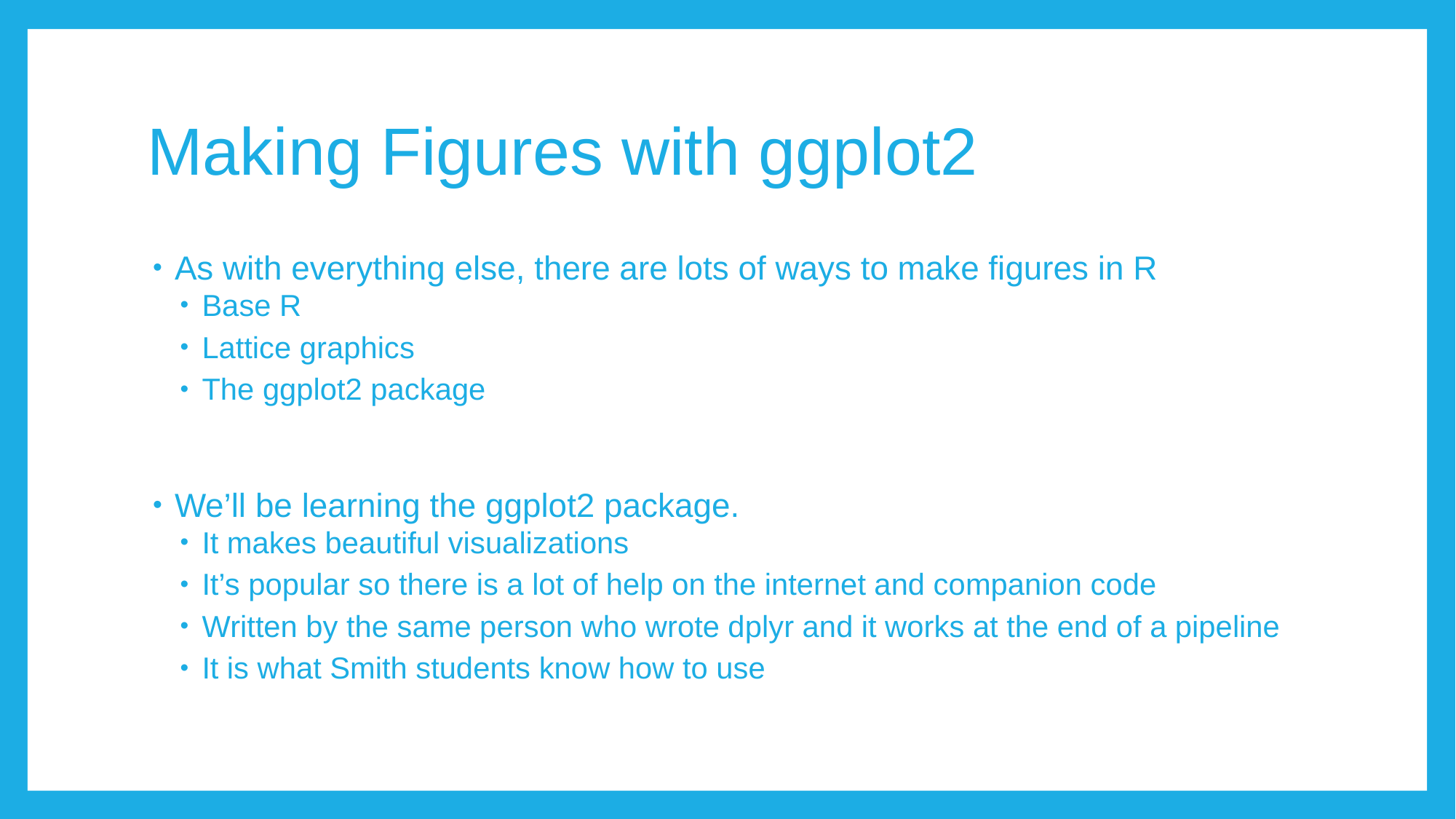

# Making Figures with ggplot2
As with everything else, there are lots of ways to make figures in R
Base R
Lattice graphics
The ggplot2 package

We’ll be learning the ggplot2 package.
It makes beautiful visualizations
It’s popular so there is a lot of help on the internet and companion code
Written by the same person who wrote dplyr and it works at the end of a pipeline
It is what Smith students know how to use